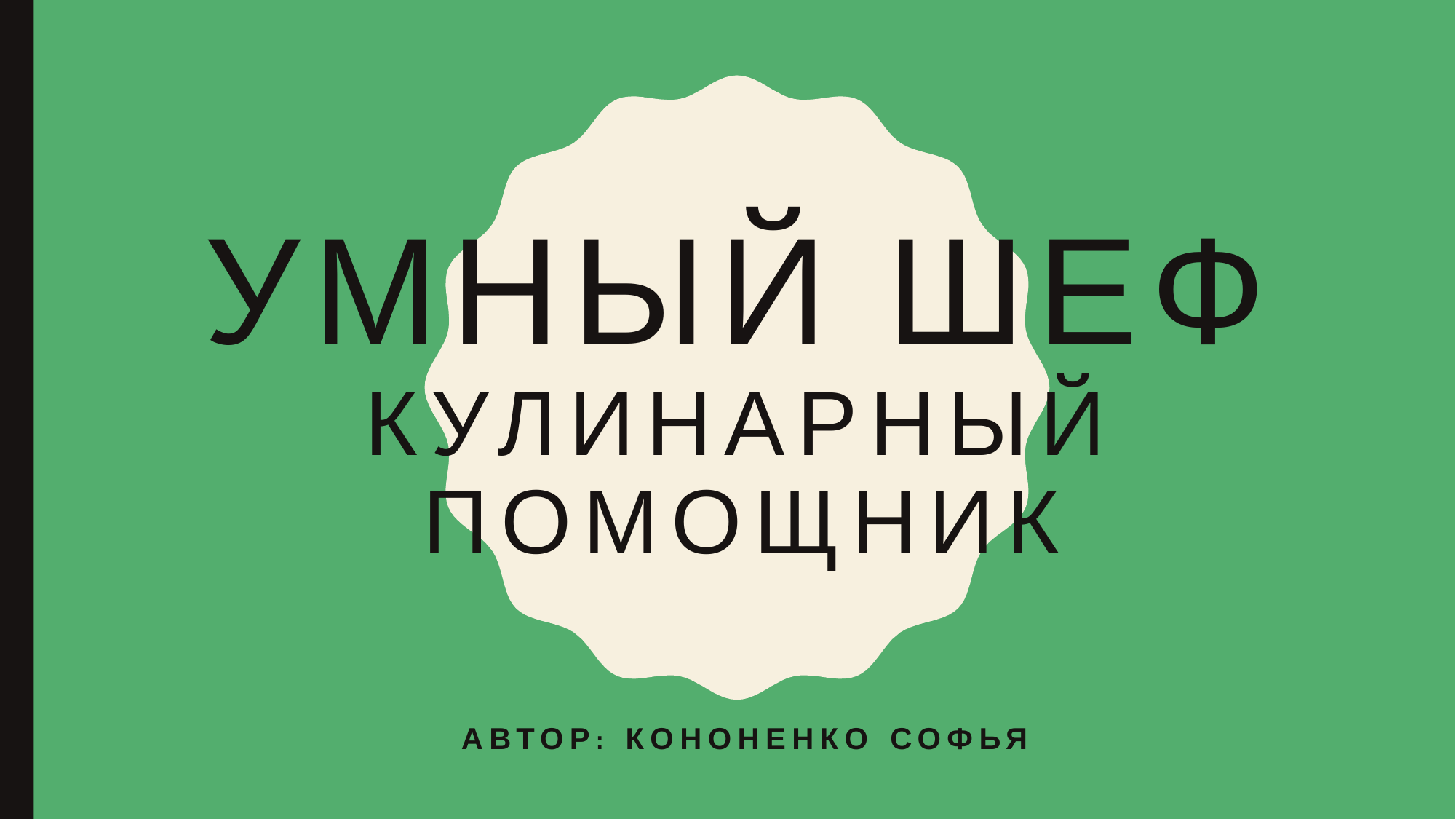

# Умный шеф Кулинарный помощник
Автор: Кононенко Софья